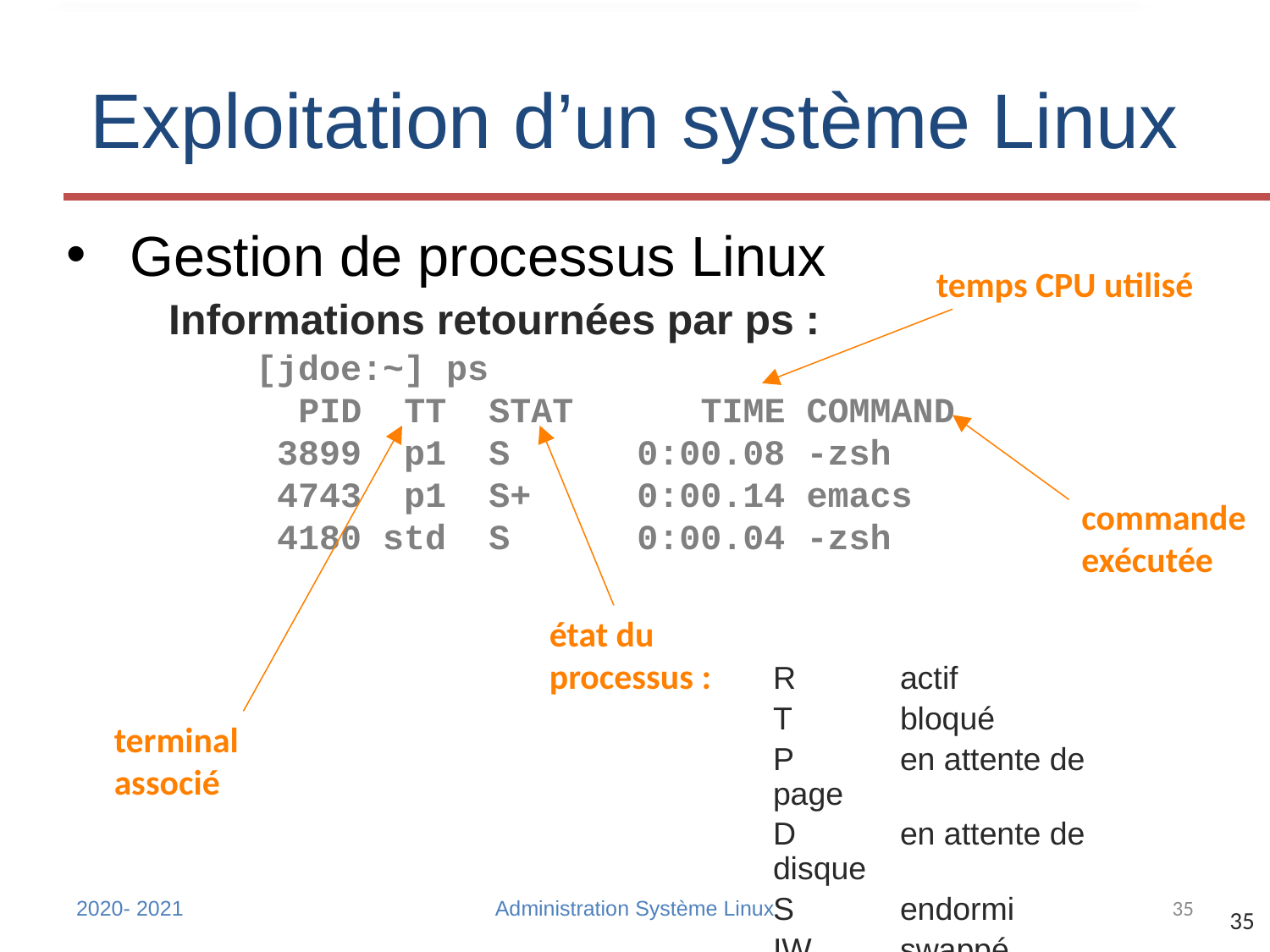

# Exploitation d’un système Linux
Gestion de processus Linux
temps CPU utilisé

Informations retournées par ps :
[jdoe:~] ps
  PID  TT  STAT      TIME COMMAND
 3899  p1  S      0:00.08 -zsh
 4743  p1  S+     0:00.14 emacs
 4180 std  S      0:00.04 -zsh

commande
exécutée

terminal
associé

état du
processus :
	R	actif
	T	bloqué
	P	en attente de page
	D	en attente de disque
	S	endormi
	IW	swappé
	Z	tué (zombi)
2020- 2021
Administration Système Linux
35
35